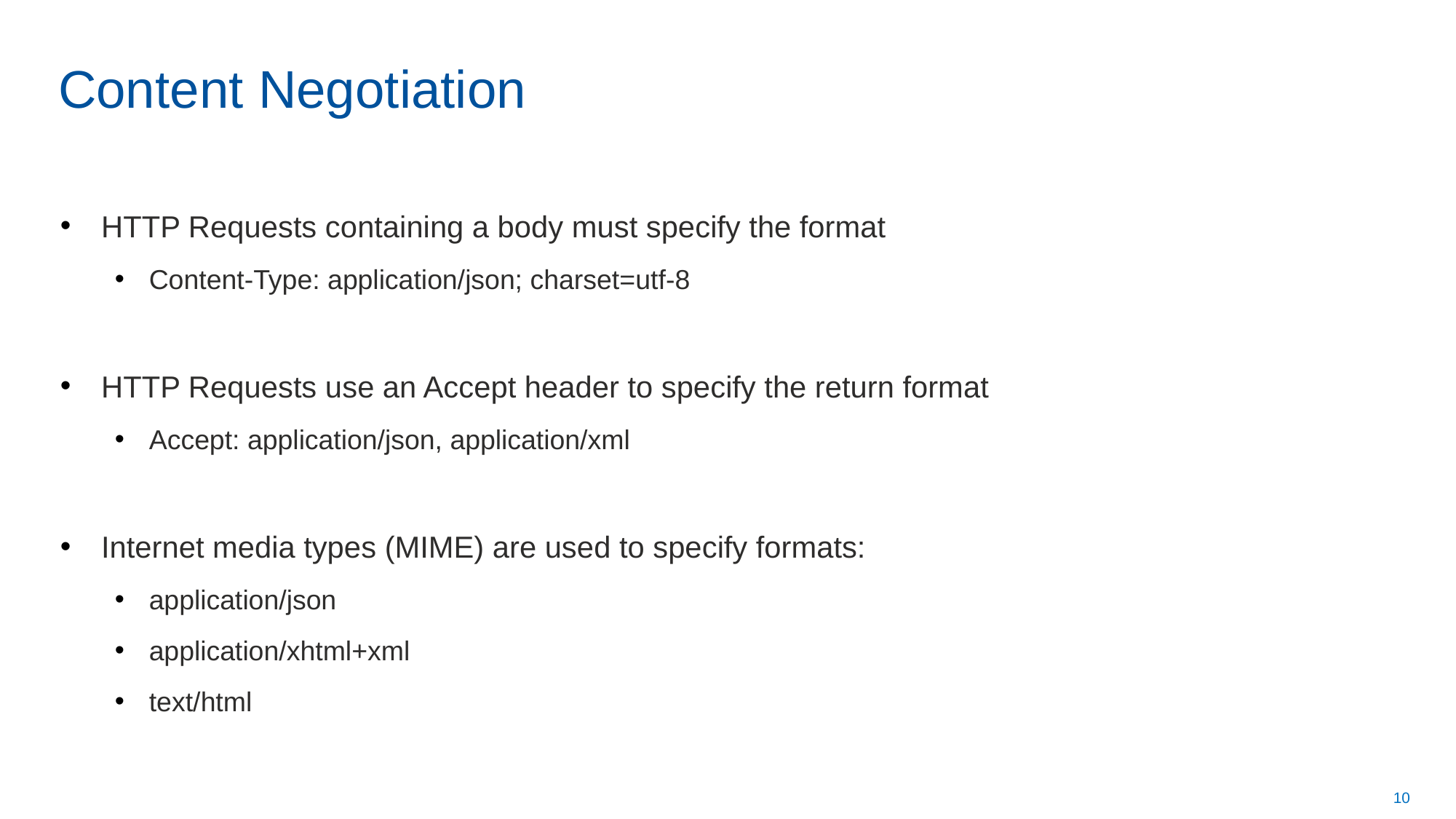

# Content Negotiation

HTTP Requests containing a body must specify the format
Content-Type: application/json; charset=utf-8

HTTP Requests use an Accept header to specify the return format
Accept: application/json, application/xml

Internet media types (MIME) are used to specify formats:
application/json
application/xhtml+xml
text/html